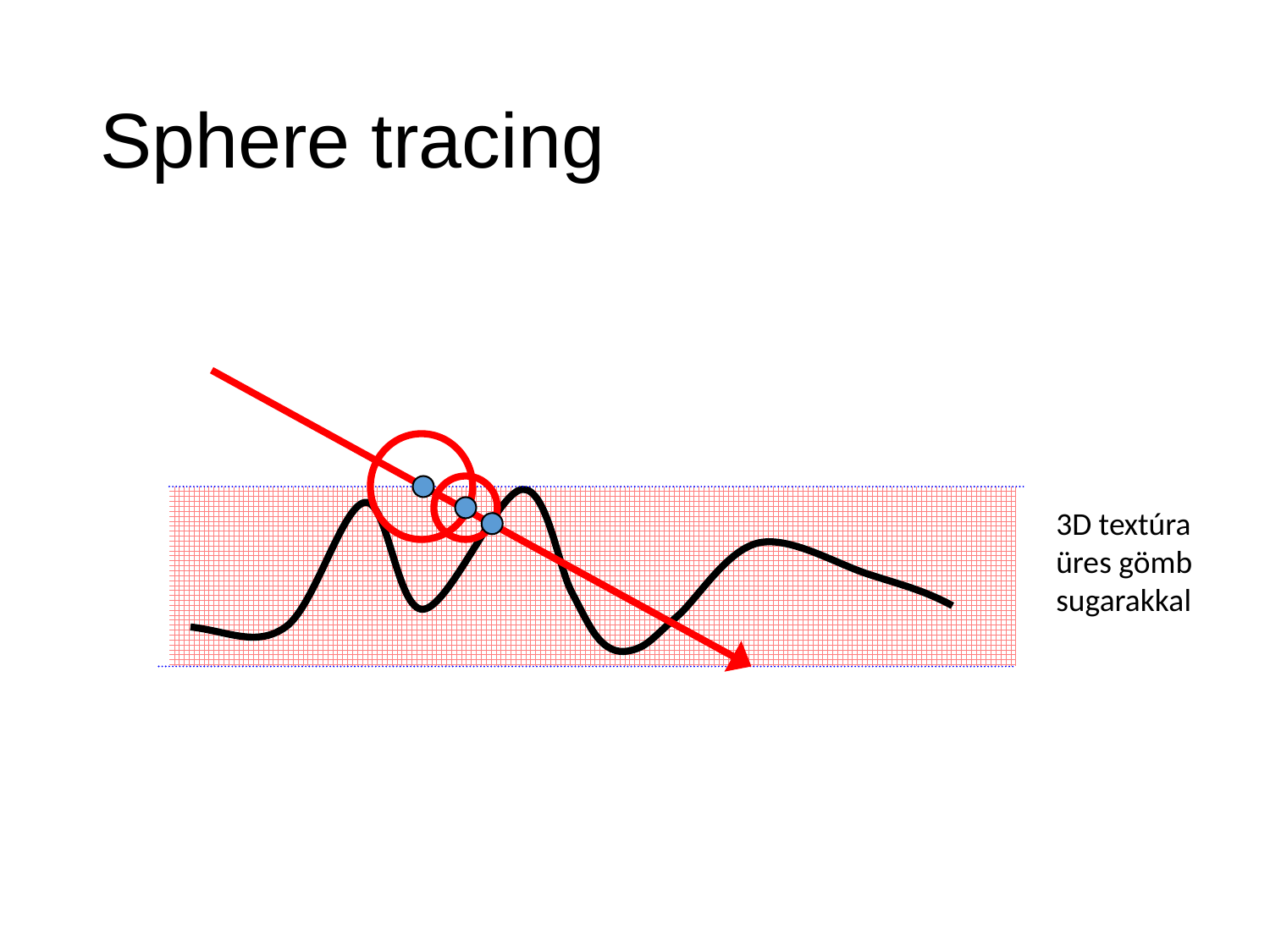

# Sphere tracing

3D textúra
üres gömb
sugarakkal